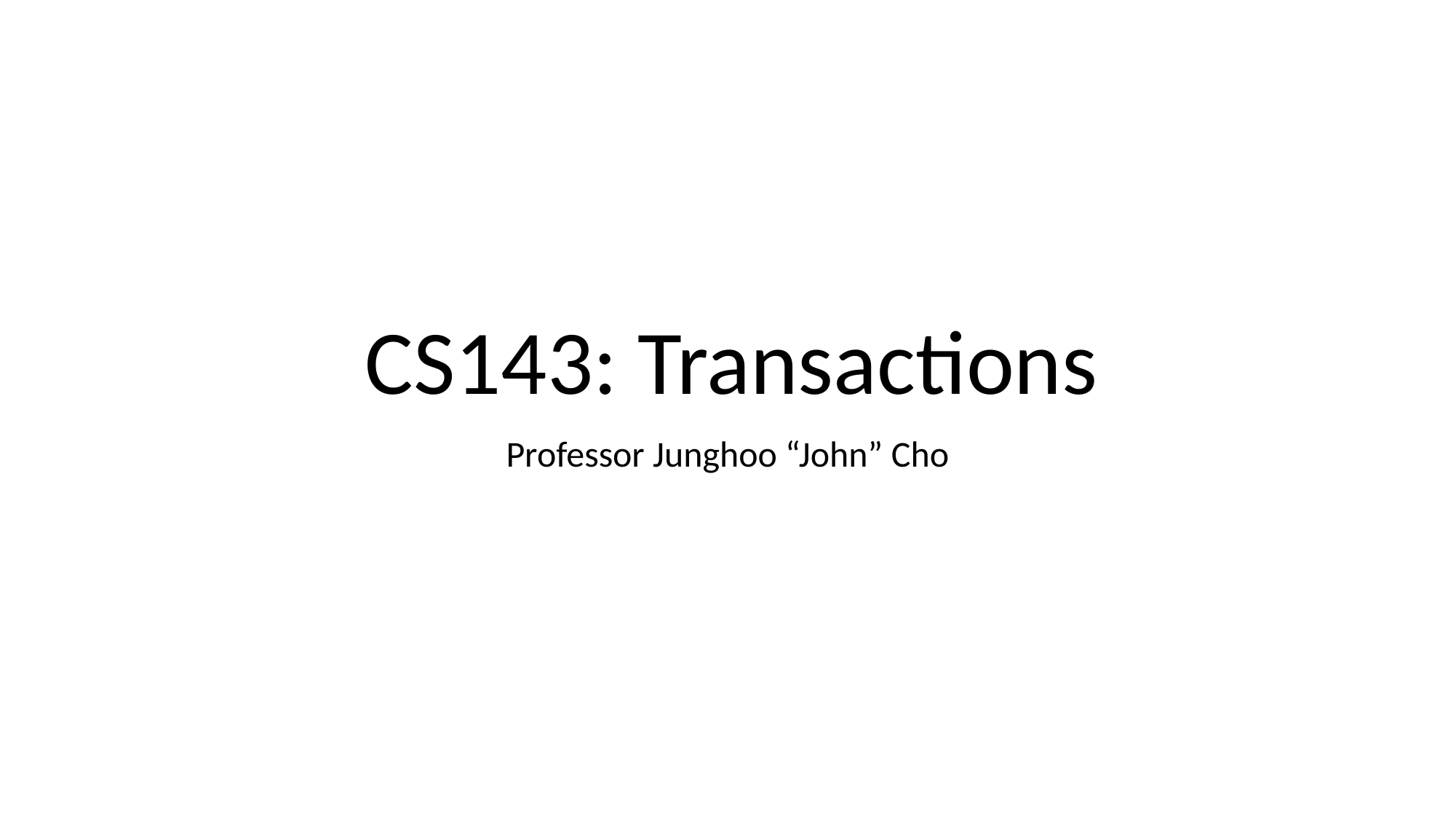

# CS143: Transactions
Professor Junghoo “John” Cho